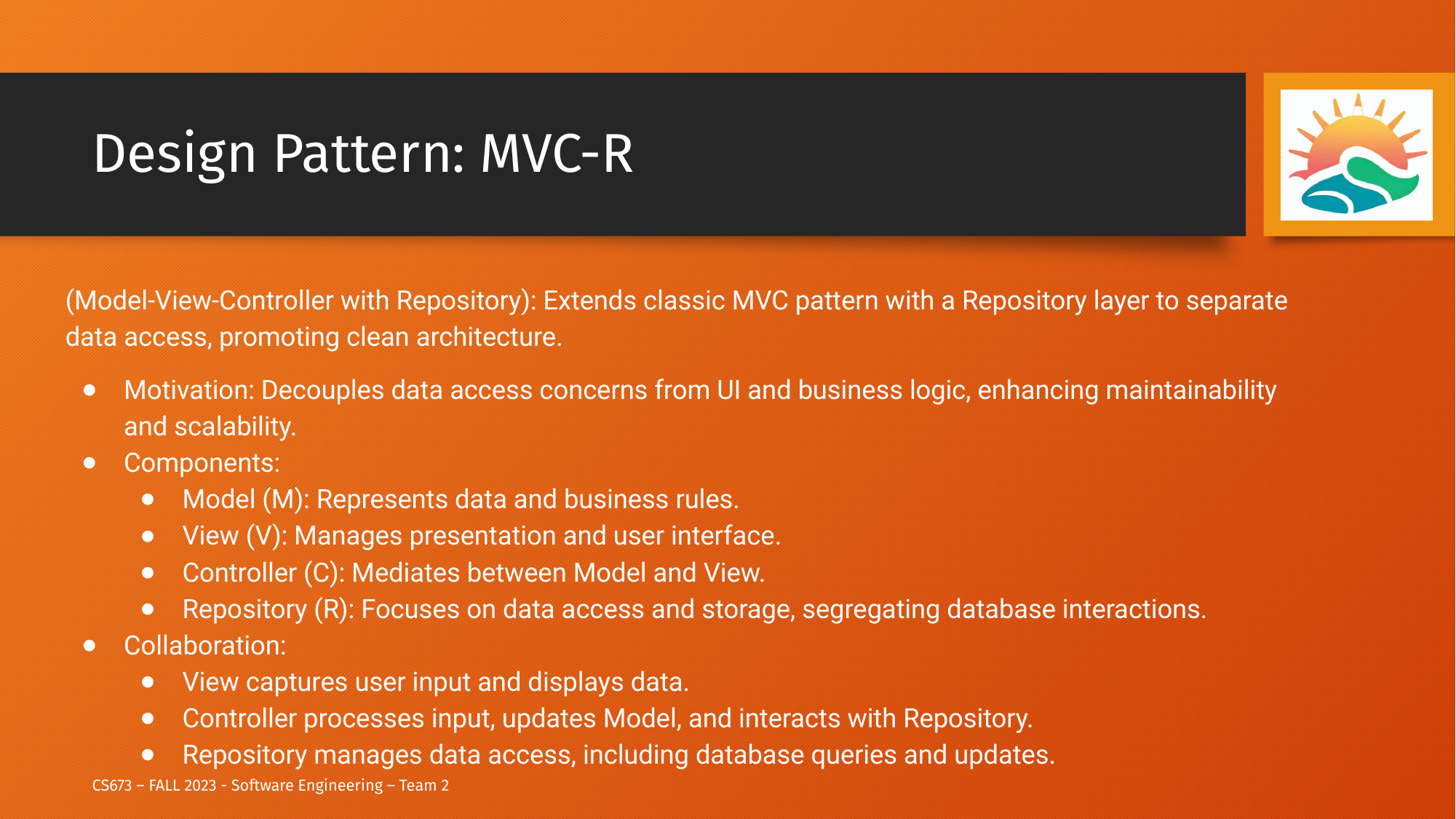

# Design Pattern: MVC-R

(Model-View-Controller with Repository): Extends classic MVC pattern with a Repository layer to separate data access, promoting clean architecture.
Motivation: Decouples data access concerns from UI and business logic, enhancing maintainability and scalability.
Components:
Model (M): Represents data and business rules.
View (V): Manages presentation and user interface.
Controller (C): Mediates between Model and View.
Repository (R): Focuses on data access and storage, segregating database interactions.
Collaboration:
View captures user input and displays data.
Controller processes input, updates Model, and interacts with Repository.
Repository manages data access, including database queries and updates.

CS673 – FALL 2023 - Software Engineering – Team 2